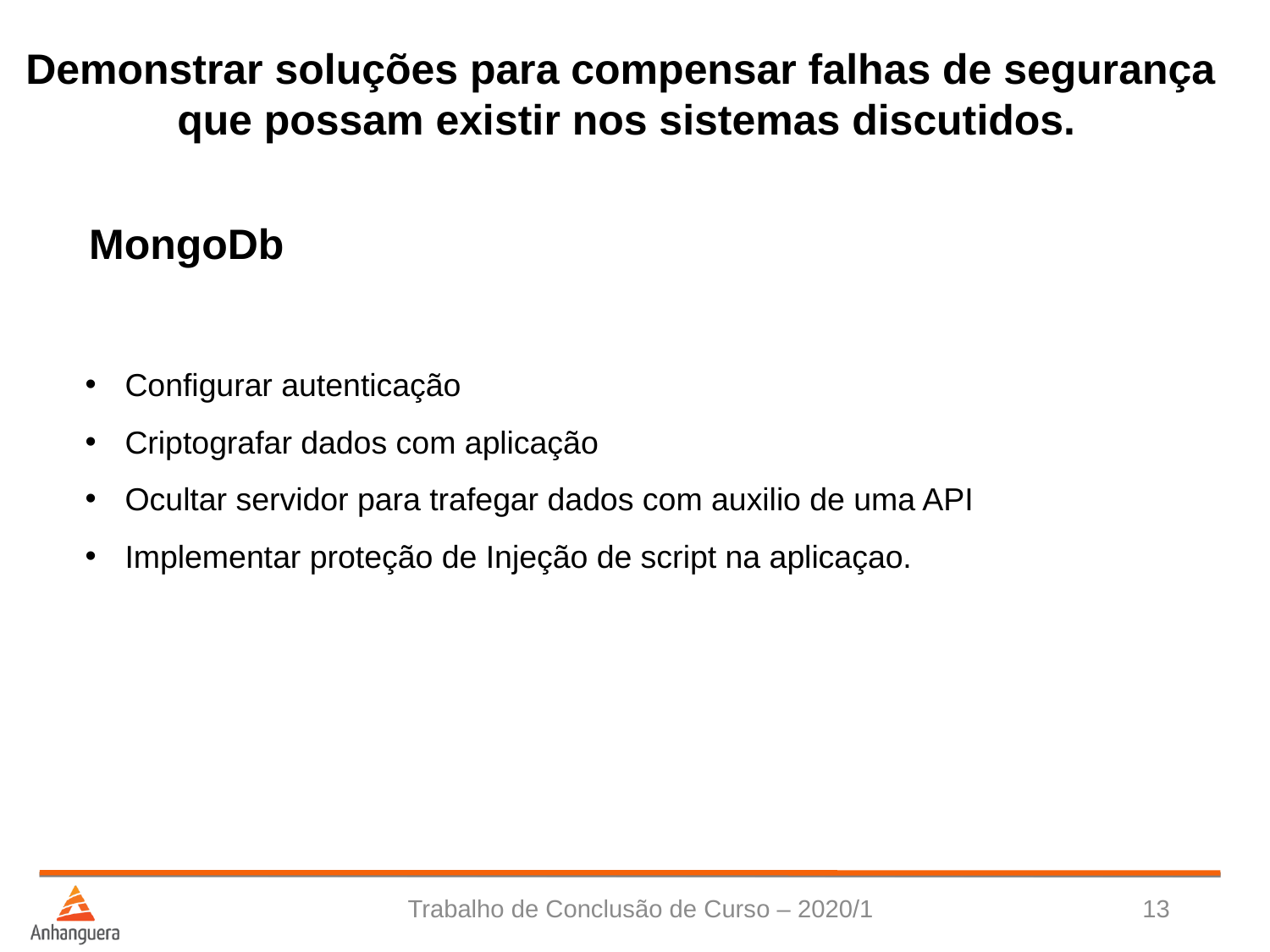

Demonstrar soluções para compensar falhas de segurança
que possam existir nos sistemas discutidos.

MongoDb
Configurar autenticação
Criptografar dados com aplicação
Ocultar servidor para trafegar dados com auxilio de uma API
Implementar proteção de Injeção de script na aplicaçao.
Trabalho de Conclusão de Curso – 2020/1
13